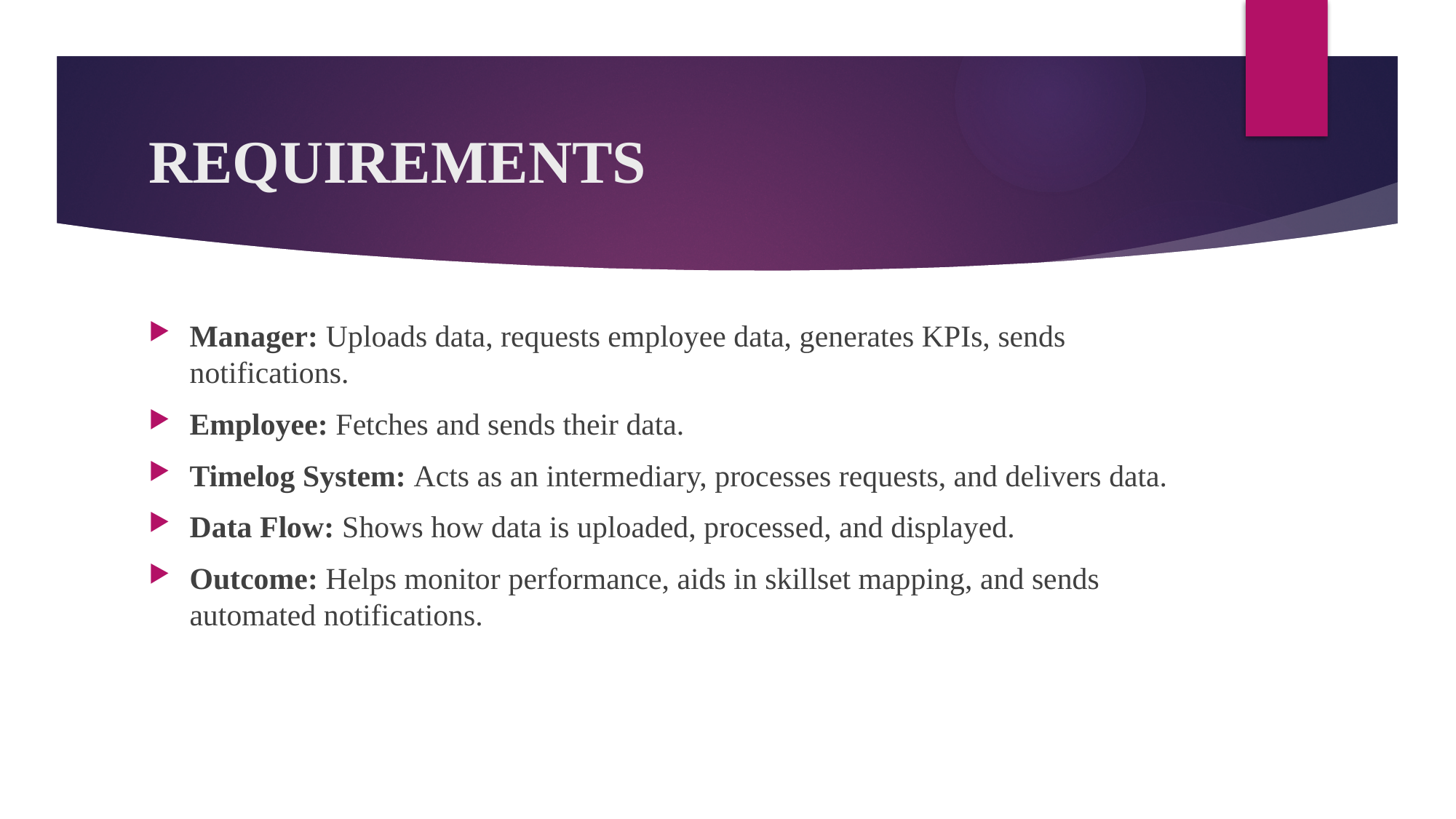

# REQUIREMENTS
Manager: Uploads data, requests employee data, generates KPIs, sends notifications.
Employee: Fetches and sends their data.
Timelog System: Acts as an intermediary, processes requests, and delivers data.
Data Flow: Shows how data is uploaded, processed, and displayed.
Outcome: Helps monitor performance, aids in skillset mapping, and sends automated notifications.